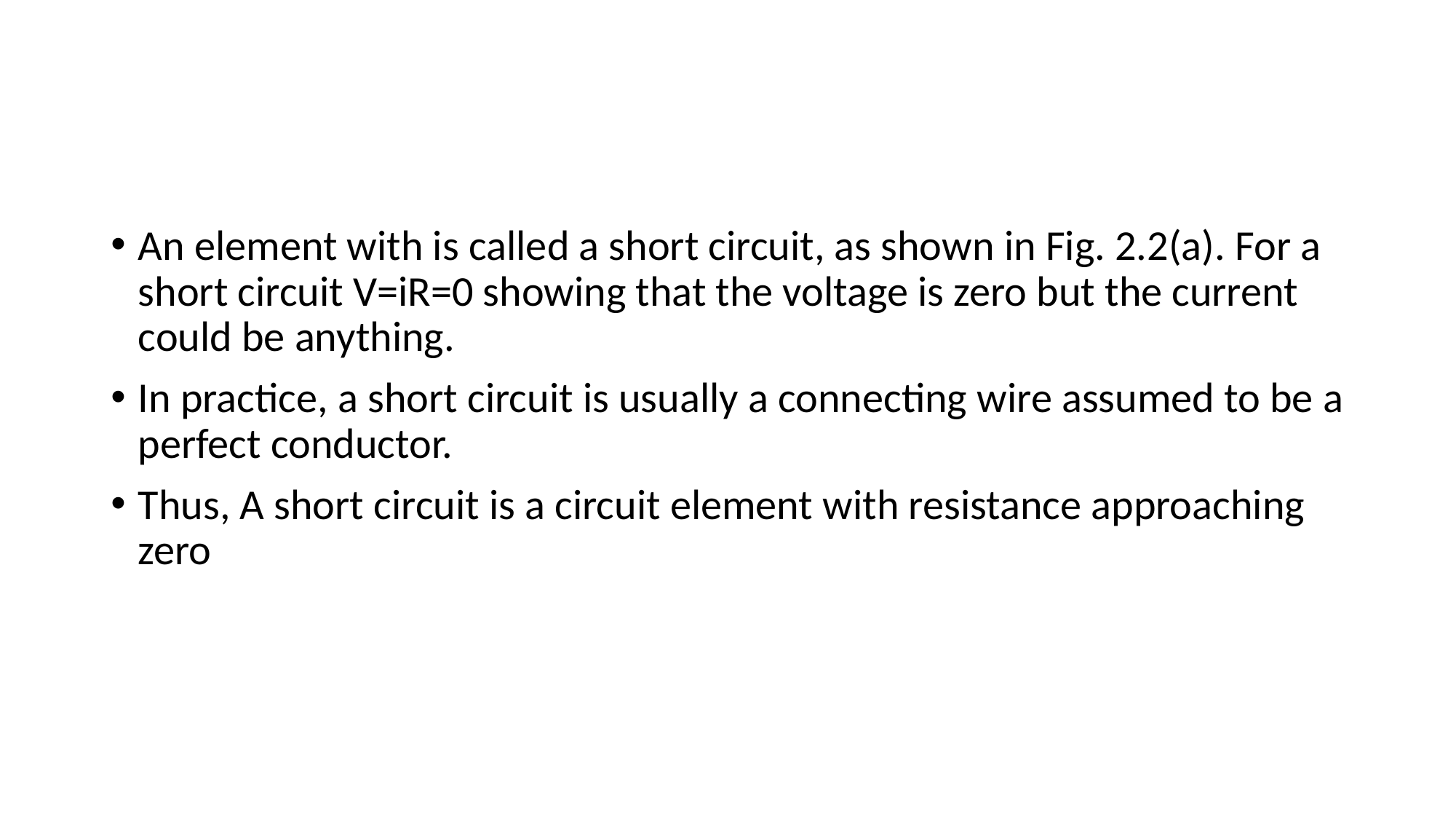

#
An element with is called a short circuit, as shown in Fig. 2.2(a). For a short circuit V=iR=0 showing that the voltage is zero but the current could be anything.
In practice, a short circuit is usually a connecting wire assumed to be a perfect conductor.
Thus, A short circuit is a circuit element with resistance approaching zero